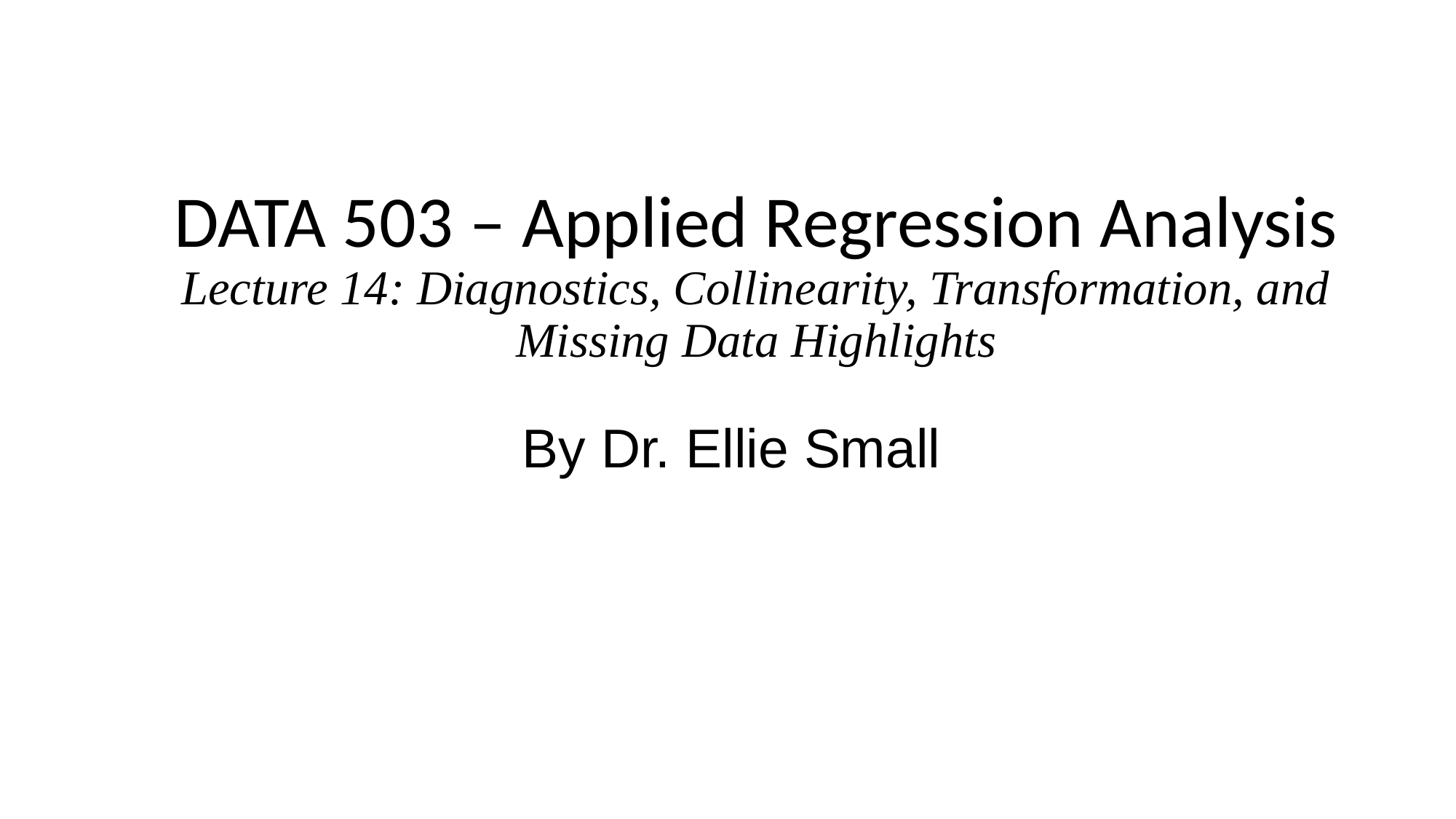

# DATA 503 – Applied Regression Analysis Lecture 14: Diagnostics, Collinearity, Transformation, and Missing Data Highlights
By Dr. Ellie Small